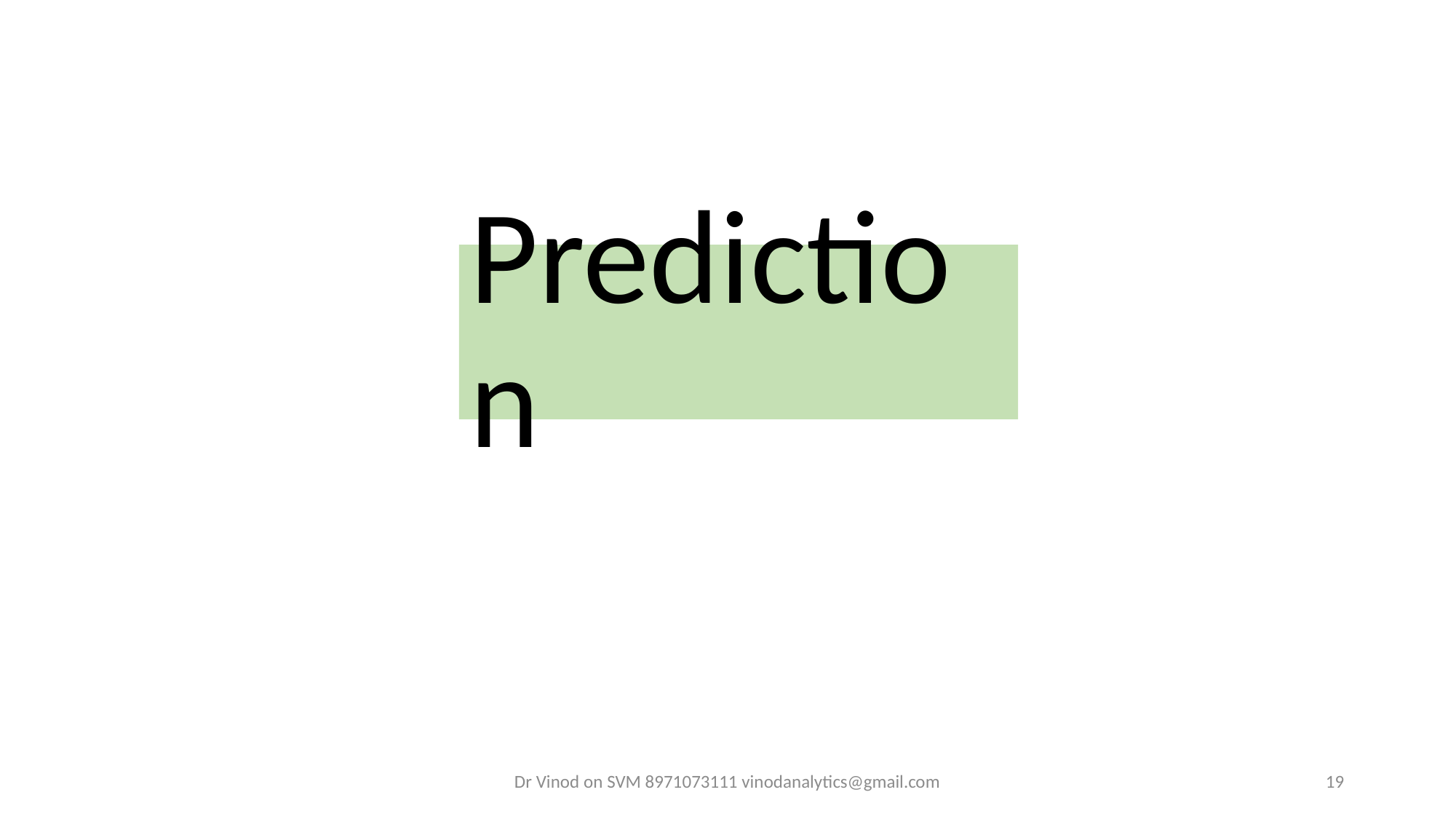

# Prediction
Dr Vinod on SVM 8971073111 vinodanalytics@gmail.com
19